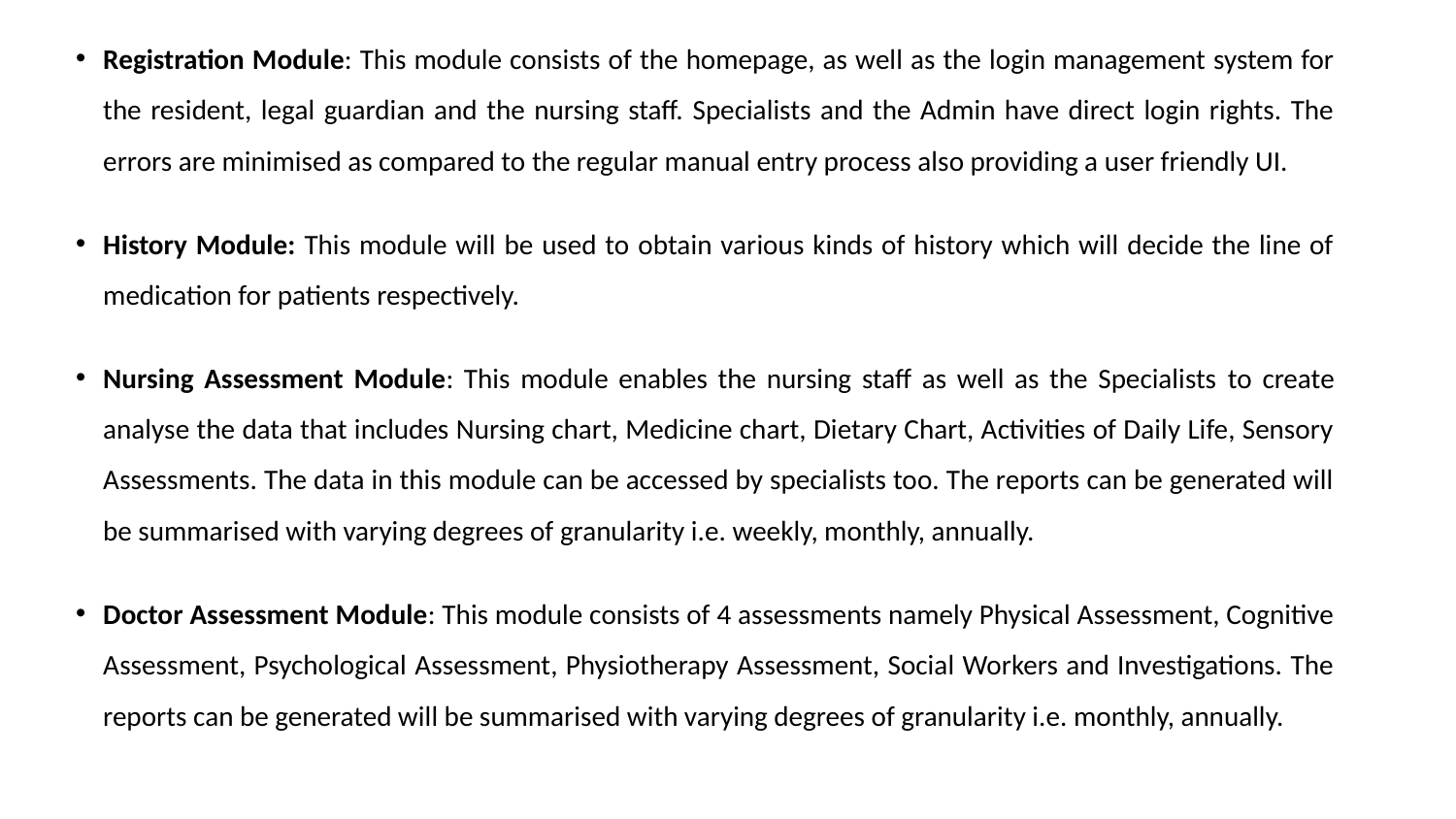

Registration Module: This module consists of the homepage, as well as the login management system for the resident, legal guardian and the nursing staff. Specialists and the Admin have direct login rights. The errors are minimised as compared to the regular manual entry process also providing a user friendly UI.
History Module: This module will be used to obtain various kinds of history which will decide the line of medication for patients respectively.
Nursing Assessment Module: This module enables the nursing staff as well as the Specialists to create analyse the data that includes Nursing chart, Medicine chart, Dietary Chart, Activities of Daily Life, Sensory Assessments. The data in this module can be accessed by specialists too. The reports can be generated will be summarised with varying degrees of granularity i.e. weekly, monthly, annually.
Doctor Assessment Module: This module consists of 4 assessments namely Physical Assessment, Cognitive Assessment, Psychological Assessment, Physiotherapy Assessment, Social Workers and Investigations. The reports can be generated will be summarised with varying degrees of granularity i.e. monthly, annually.